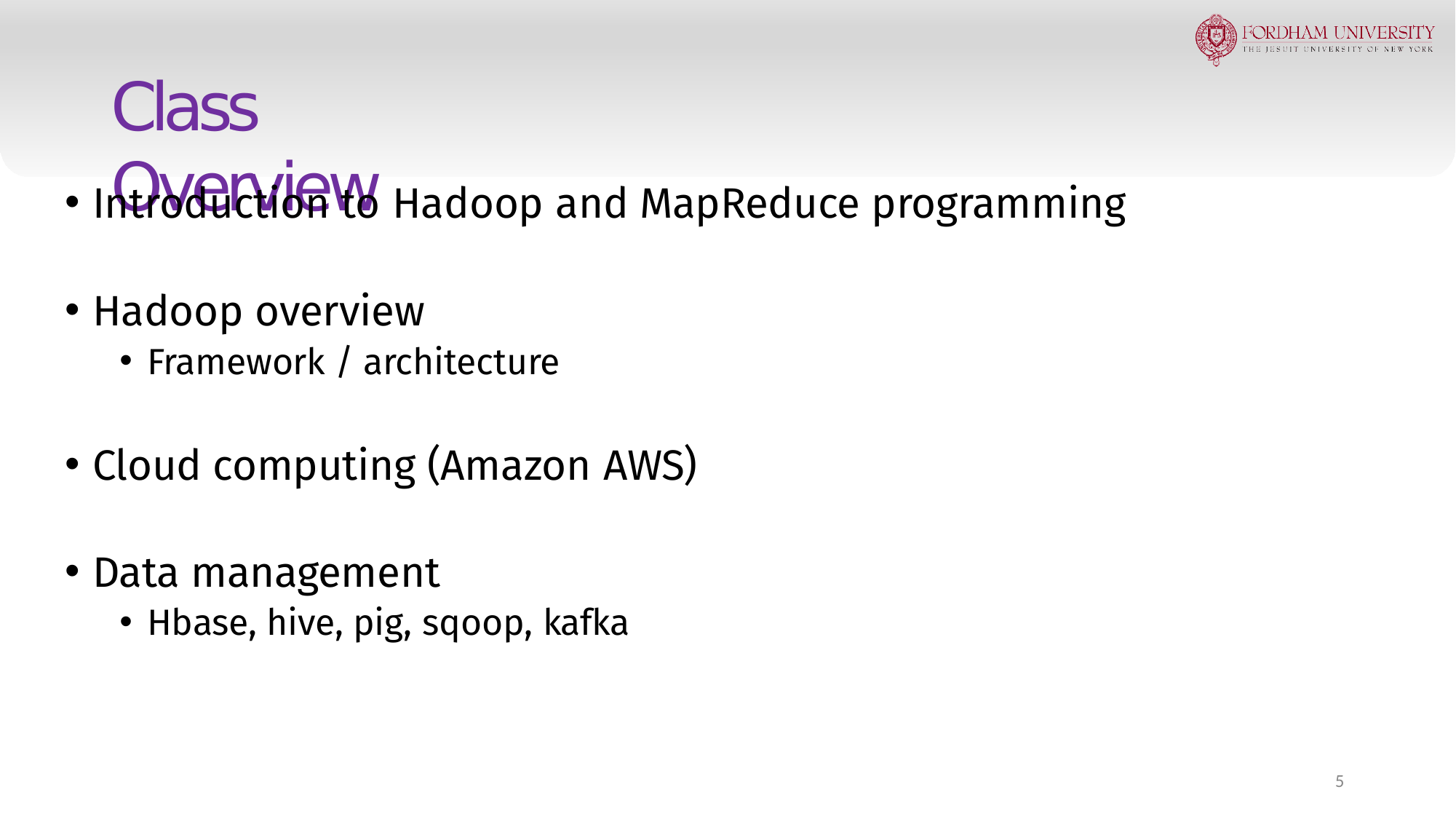

# Class Overview
Introduction to Hadoop and MapReduce programming

Hadoop overview
Framework / architecture

Cloud computing (Amazon AWS)

Data management
Hbase, hive, pig, sqoop, kafka
5